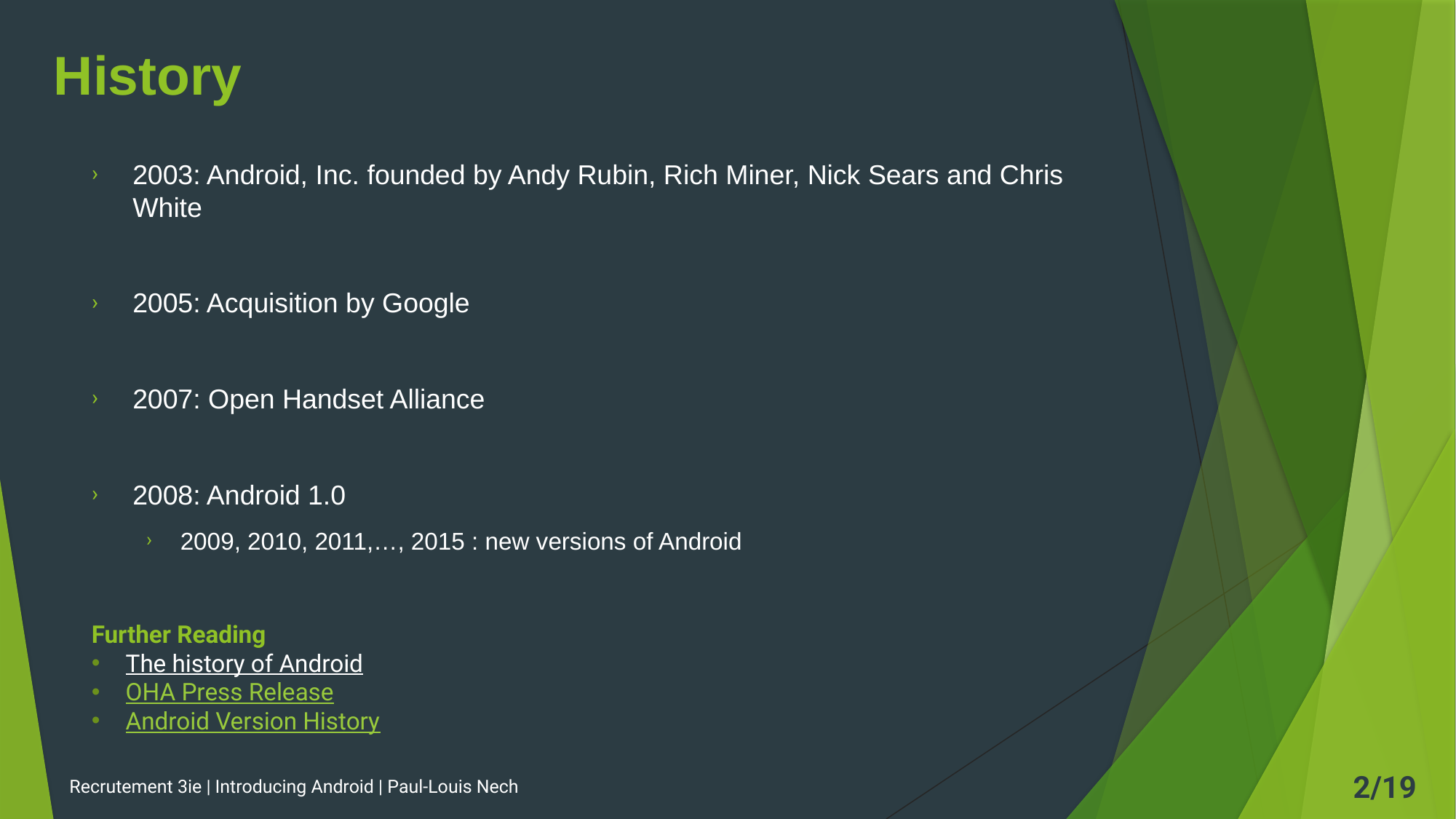

# History
2003: Android, Inc. founded by Andy Rubin, Rich Miner, Nick Sears and Chris White

2005: Acquisition by Google

2007: Open Handset Alliance

2008: Android 1.0
2009, 2010, 2011,…, 2015 : new versions of Android

Further Reading
The history of Android
OHA Press Release
Android Version History

Recrutement 3ie | Introducing Android | Paul-Louis Nech
2/19